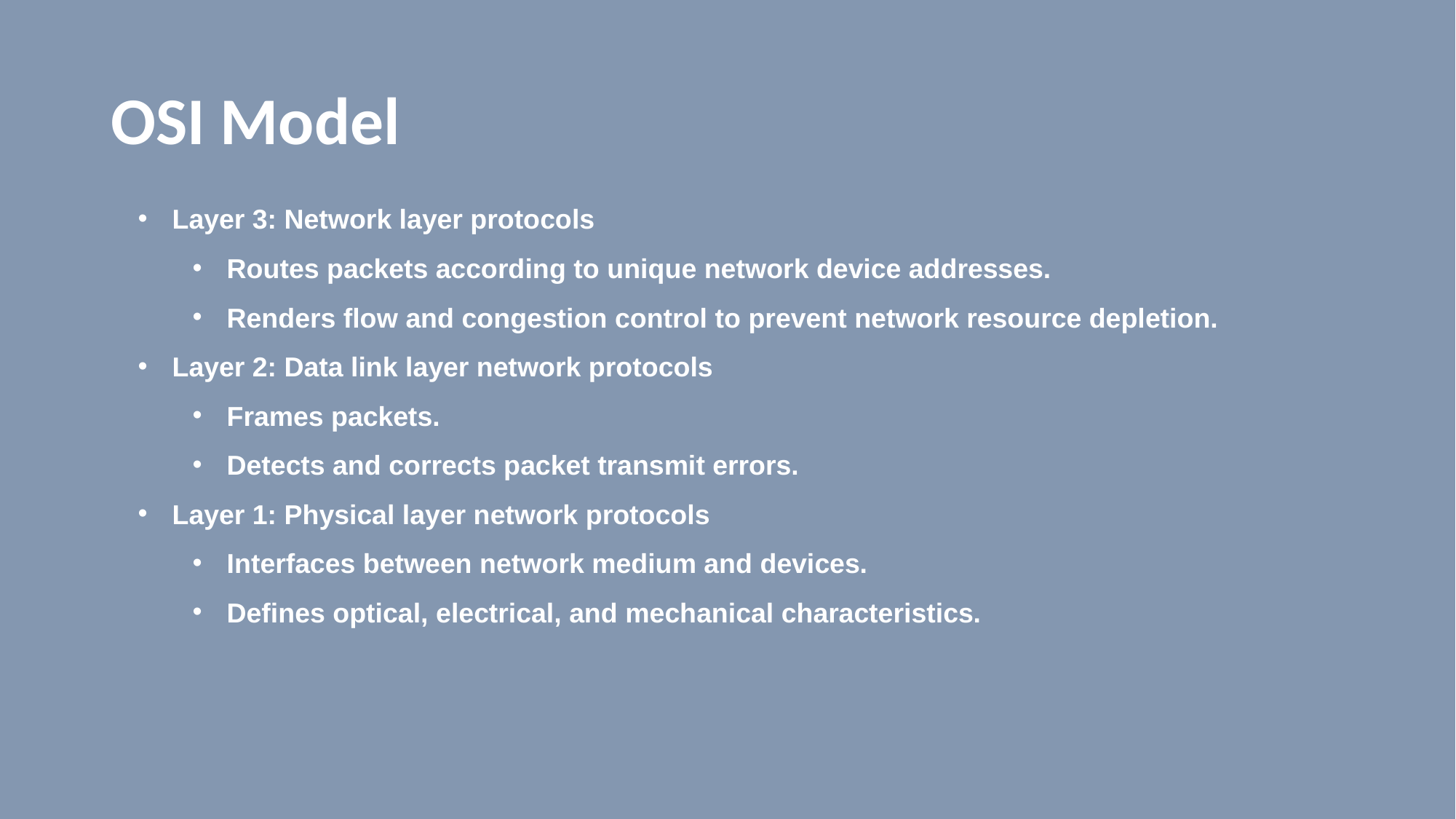

# OSI Model
Layer 3: Network layer protocols
Routes packets according to unique network device addresses.
Renders flow and congestion control to prevent network resource depletion.
Layer 2: Data link layer network protocols
Frames packets.
Detects and corrects packet transmit errors.
Layer 1: Physical layer network protocols
Interfaces between network medium and devices.
Defines optical, electrical, and mechanical characteristics.